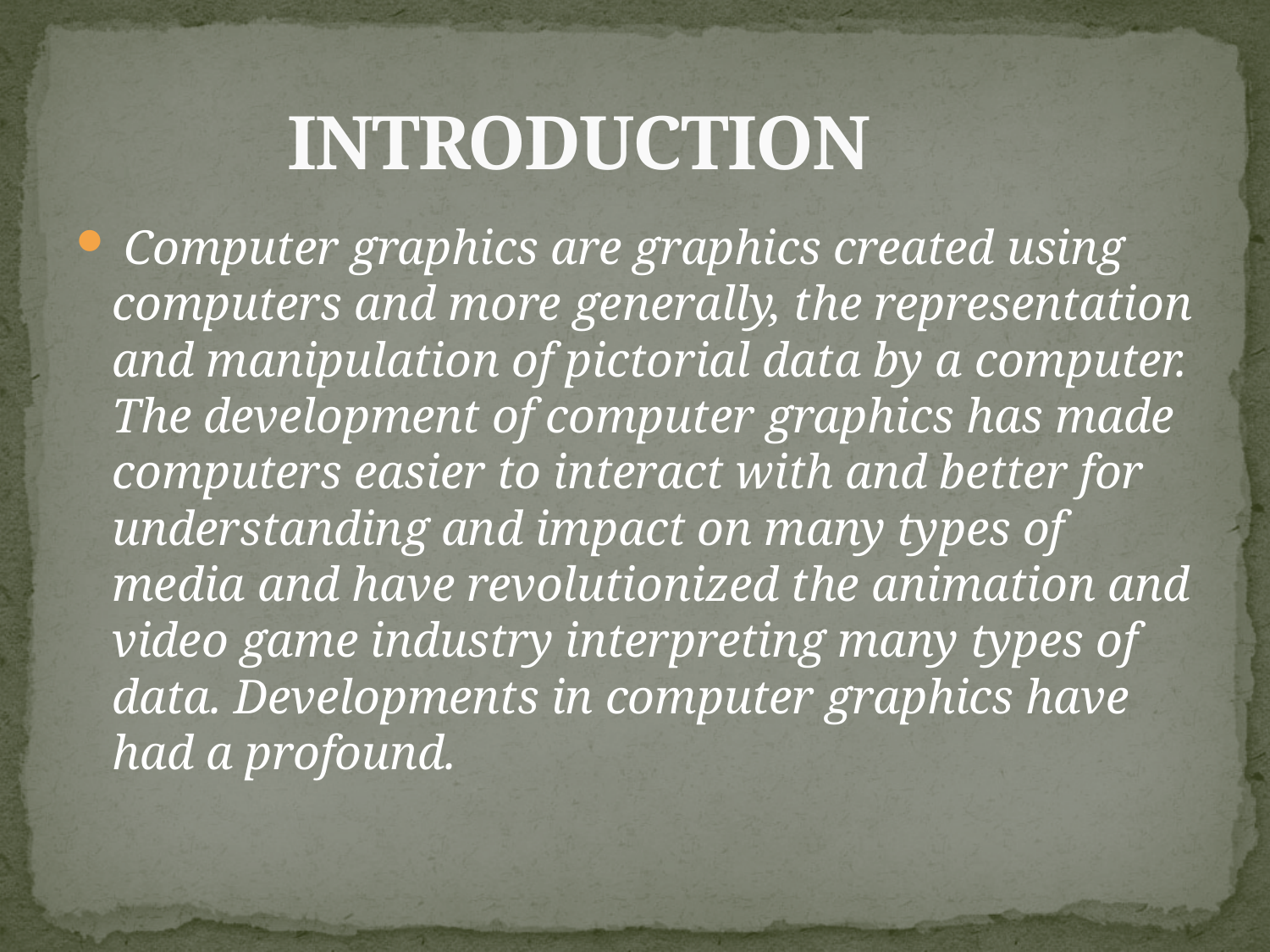

# INTRODUCTION
 Computer graphics are graphics created using computers and more generally, the representation and manipulation of pictorial data by a computer. The development of computer graphics has made computers easier to interact with and better for understanding and impact on many types of media and have revolutionized the animation and video game industry interpreting many types of data. Developments in computer graphics have had a profound.